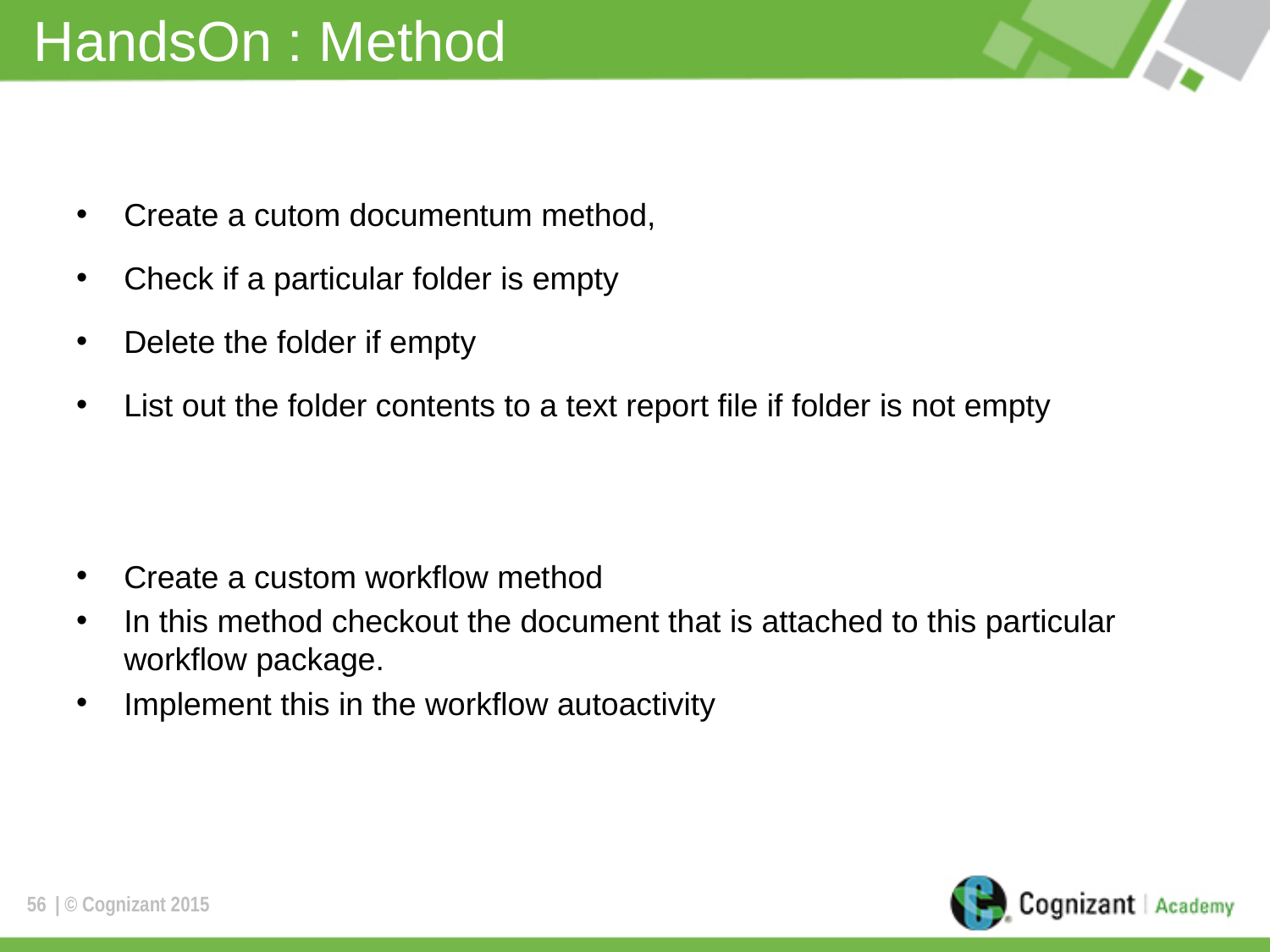

# HandsOn : Method

Create a cutom documentum method,
Check if a particular folder is empty
Delete the folder if empty
List out the folder contents to a text report file if folder is not empty

Create a custom workflow method
In this method checkout the document that is attached to this particular workflow package.
Implement this in the workflow autoactivity
56
| © Cognizant 2015